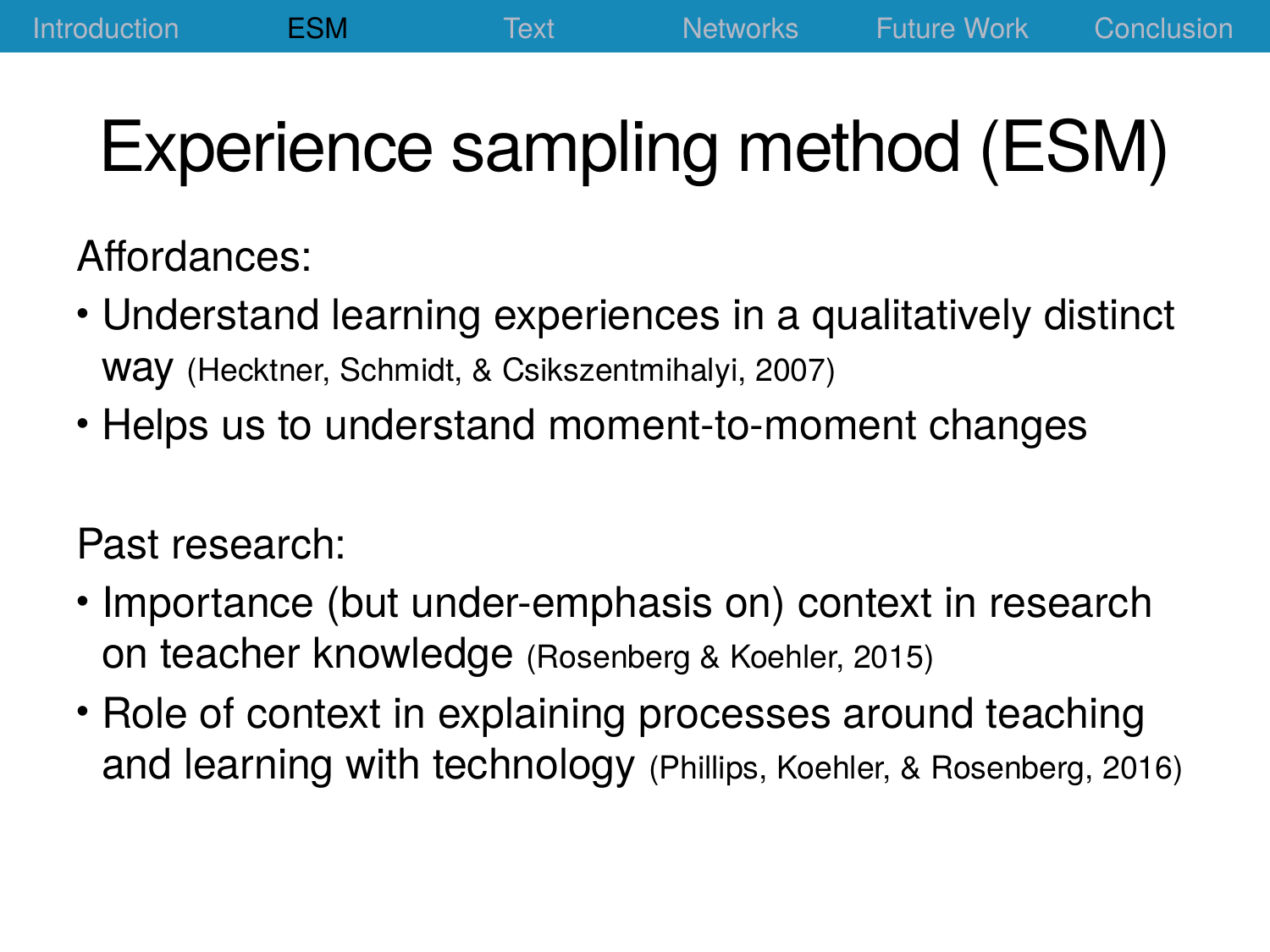

| Introduction | ESM | Text | Networks | Future Work | Conclusion |
| --- | --- | --- | --- | --- | --- |
# Experience sampling method (ESM)
Affordances:
Understand learning experiences in a qualitatively distinct way (Hecktner, Schmidt, & Csikszentmihalyi, 2007)
Helps us to understand moment-to-moment changes

Past research:
Importance (but under-emphasis on) context in research on teacher knowledge (Rosenberg & Koehler, 2015)
Role of context in explaining processes around teaching and learning with technology (Phillips, Koehler, & Rosenberg, 2016)